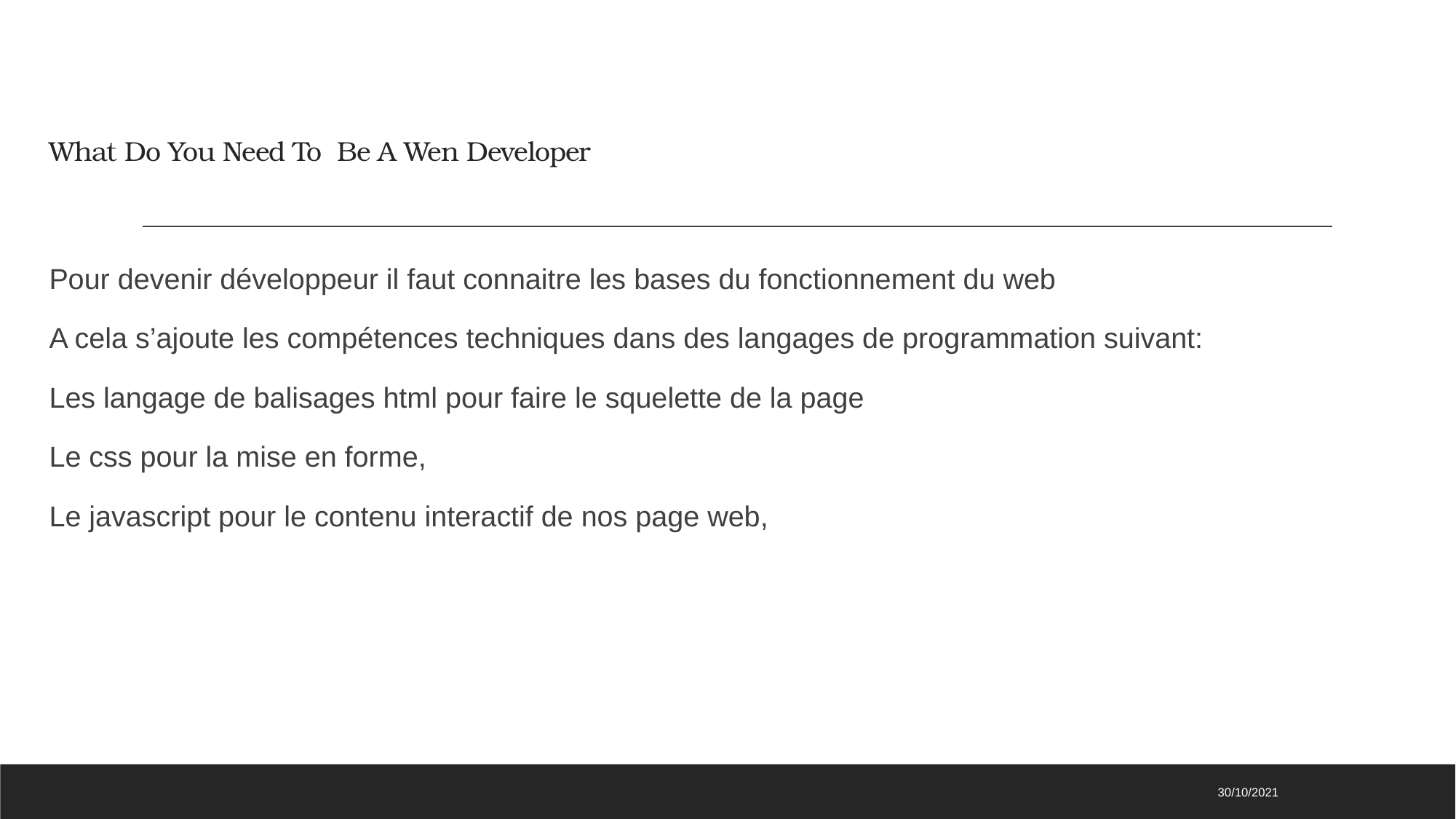

# What Do You Need To  Be A Wen Developer
Pour devenir développeur il faut connaitre les bases du fonctionnement du web
A cela s’ajoute les compétences techniques dans des langages de programmation suivant:
Les langage de balisages html pour faire le squelette de la page
Le css pour la mise en forme,
Le javascript pour le contenu interactif de nos page web,
30/10/2021